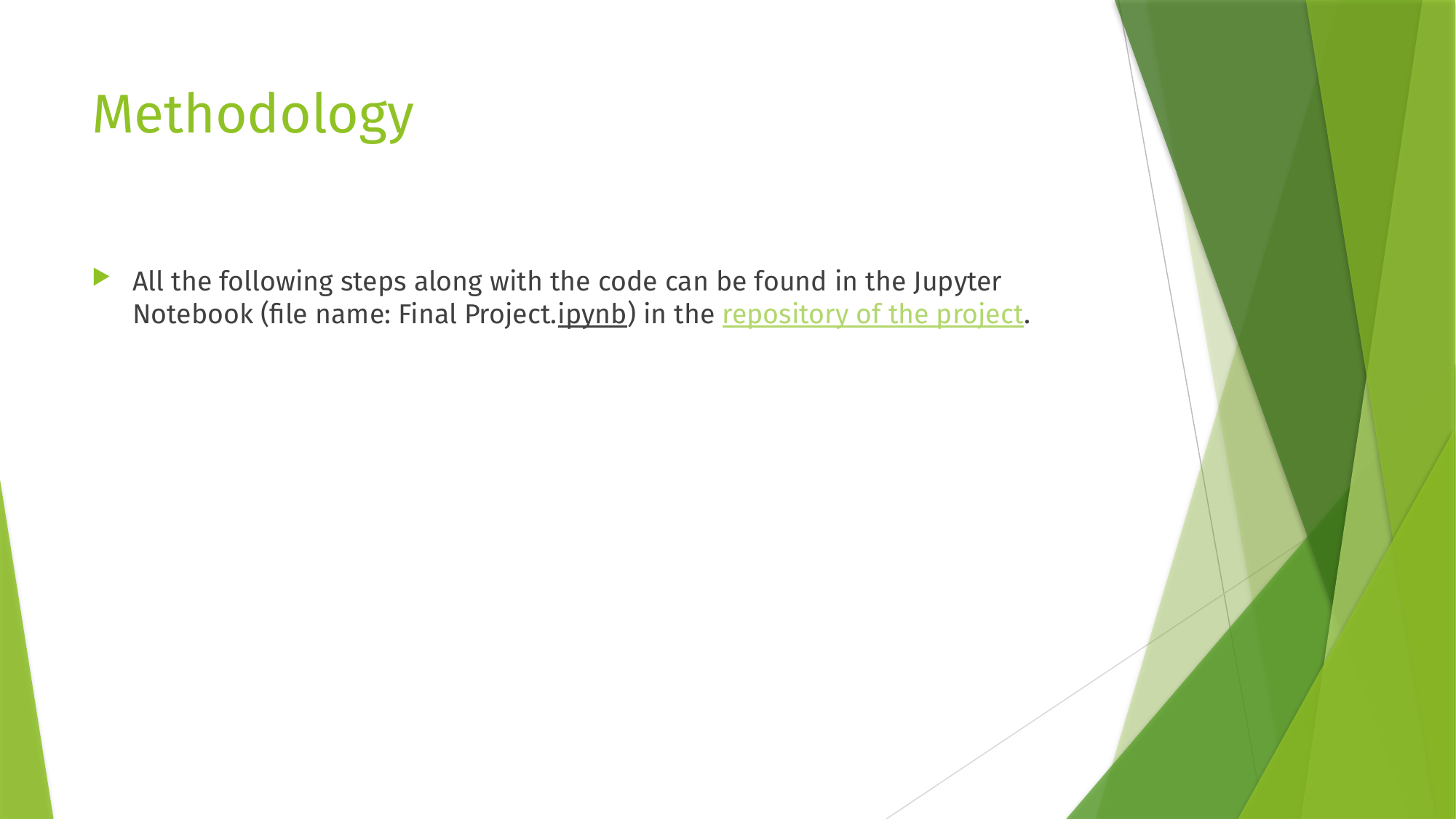

# Methodology
All the following steps along with the code can be found in the Jupyter Notebook (file name: Final Project.ipynb) in the repository of the project.